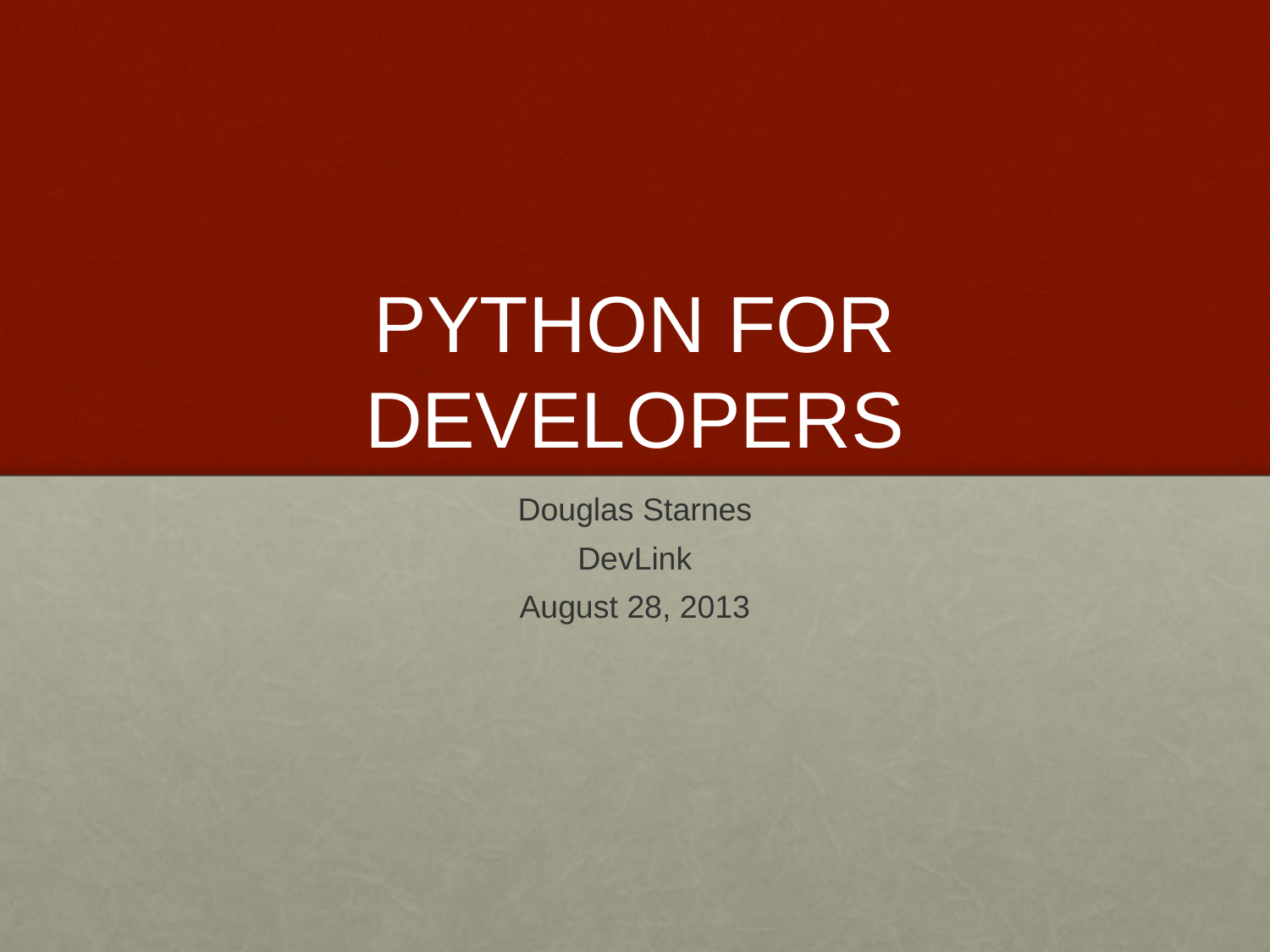

# PYTHON FOR DEVELOPERS
Douglas Starnes
DevLink
August 28, 2013